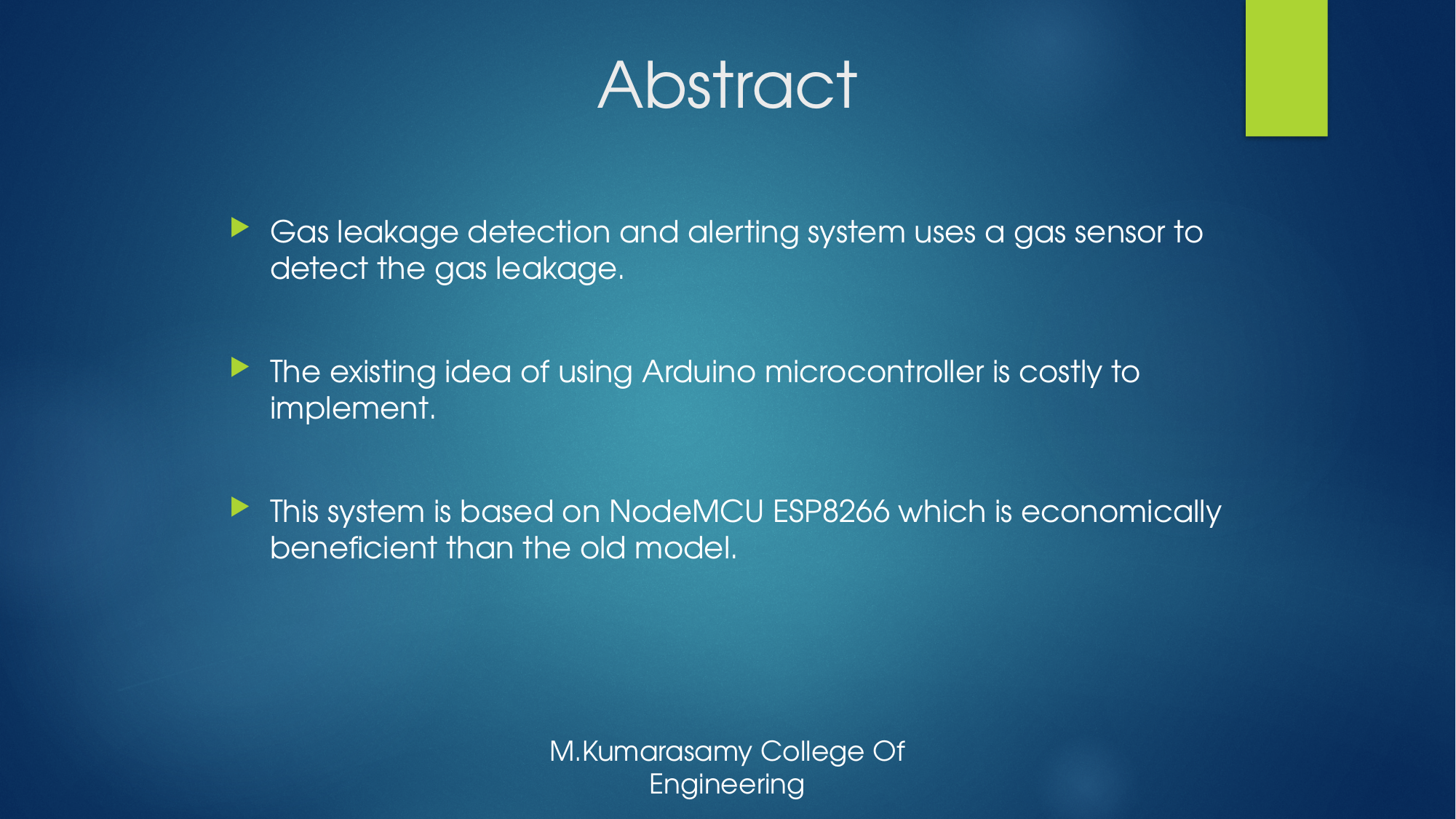

# Abstract
Gas leakage detection and alerting system uses a gas sensor to detect the gas leakage.

The existing idea of using Arduino microcontroller is costly to implement.

This system is based on NodeMCU ESP8266 which is economically beneficient than the old model.
M.Kumarasamy College Of Engineering